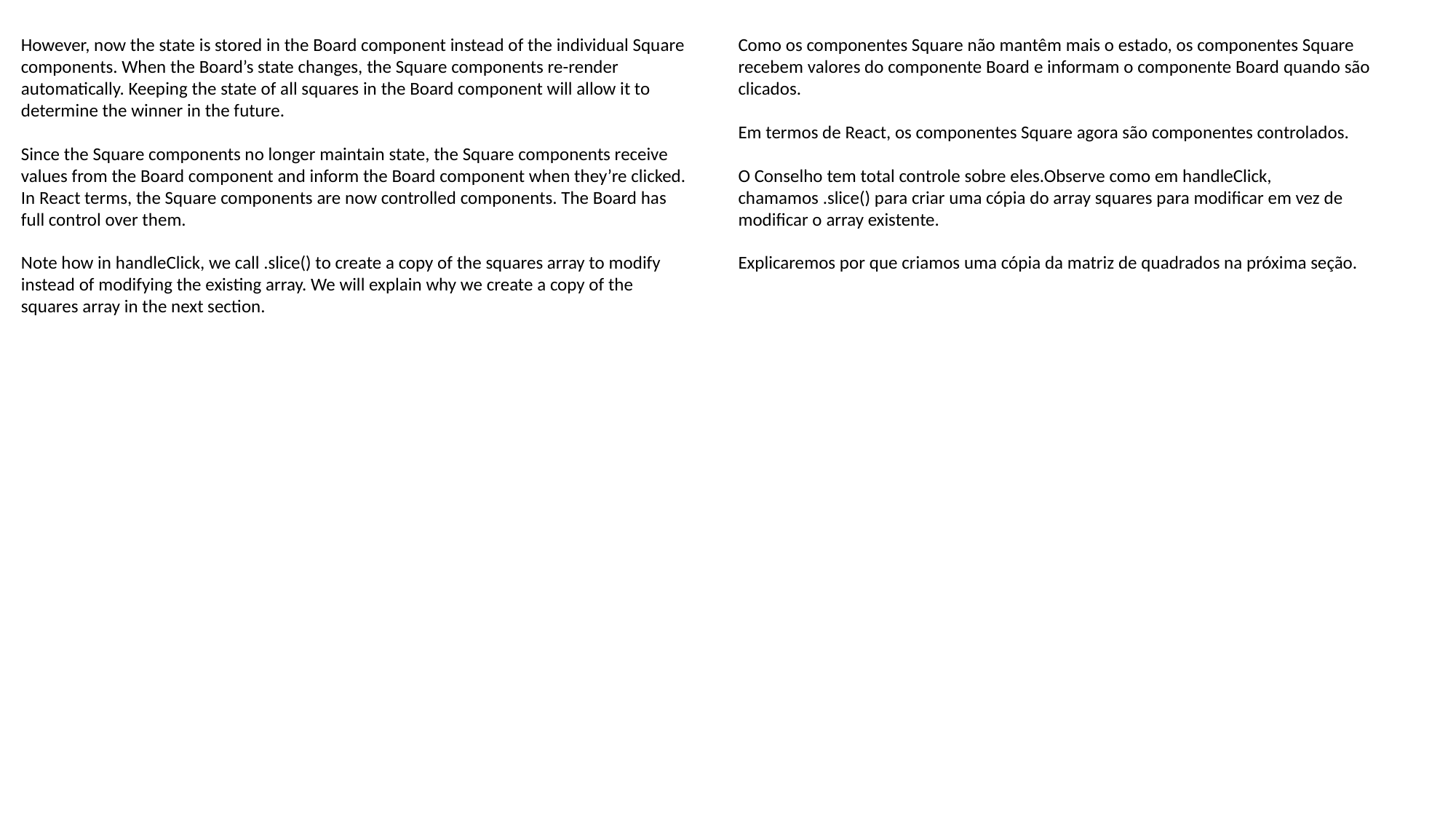

However, now the state is stored in the Board component instead of the individual Square components. When the Board’s state changes, the Square components re-render automatically. Keeping the state of all squares in the Board component will allow it to determine the winner in the future.

Since the Square components no longer maintain state, the Square components receive values from the Board component and inform the Board component when they’re clicked. In React terms, the Square components are now controlled components. The Board has full control over them.

Note how in handleClick, we call .slice() to create a copy of the squares array to modify instead of modifying the existing array. We will explain why we create a copy of the squares array in the next section.
Como os componentes Square não mantêm mais o estado, os componentes Square recebem valores do componente Board e informam o componente Board quando são clicados.

Em termos de React, os componentes Square agora são componentes controlados.

O Conselho tem total controle sobre eles.Observe como em handleClick, chamamos .slice() para criar uma cópia do array squares para modificar em vez de modificar o array existente.

Explicaremos por que criamos uma cópia da matriz de quadrados na próxima seção.